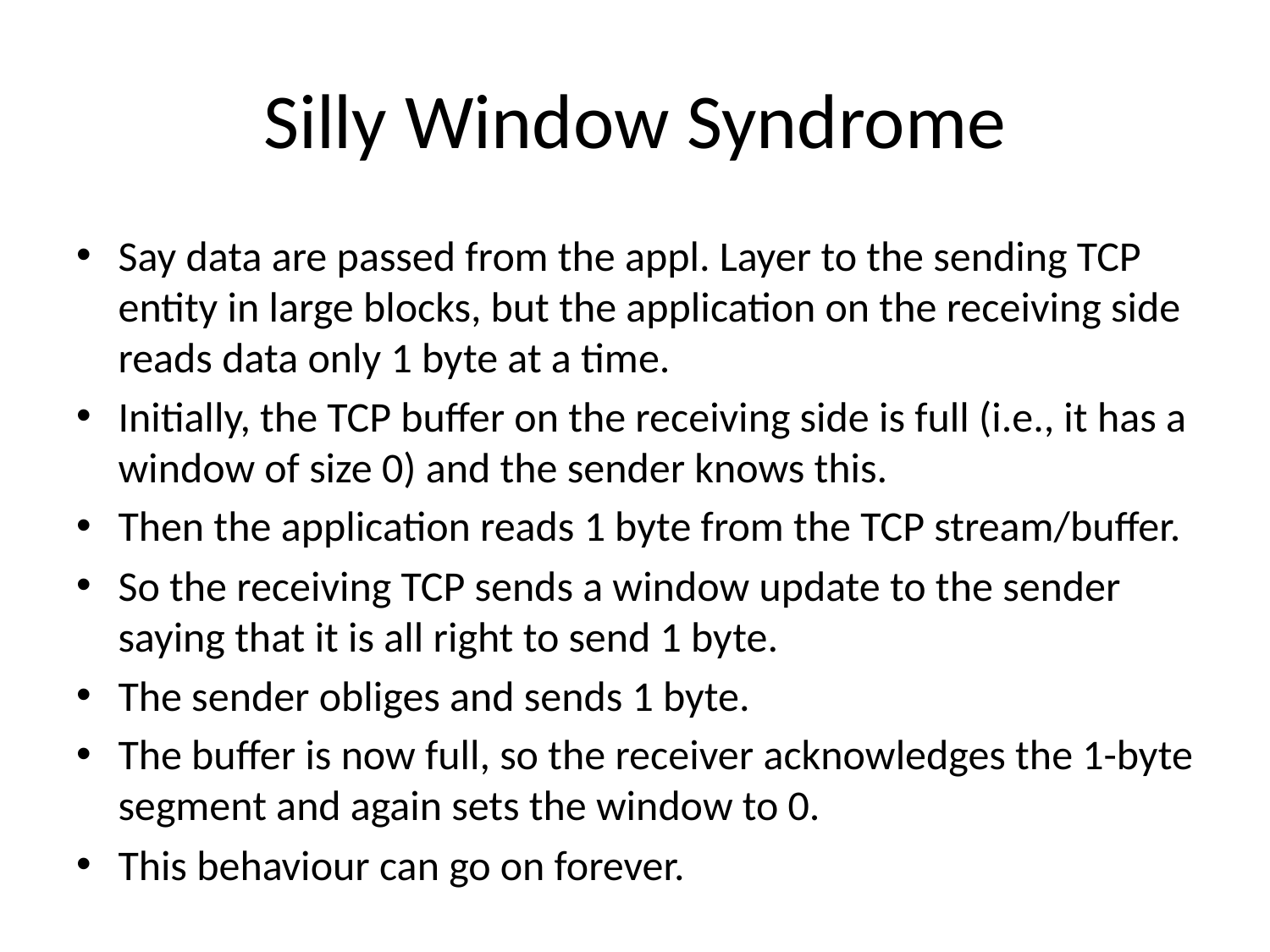

# Silly Window Syndrome
Say data are passed from the appl. Layer to the sending TCP entity in large blocks, but the application on the receiving side reads data only 1 byte at a time.
Initially, the TCP buffer on the receiving side is full (i.e., it has a window of size 0) and the sender knows this.
Then the application reads 1 byte from the TCP stream/buffer.
So the receiving TCP sends a window update to the sender saying that it is all right to send 1 byte.
The sender obliges and sends 1 byte.
The buffer is now full, so the receiver acknowledges the 1-byte segment and again sets the window to 0.
This behaviour can go on forever.